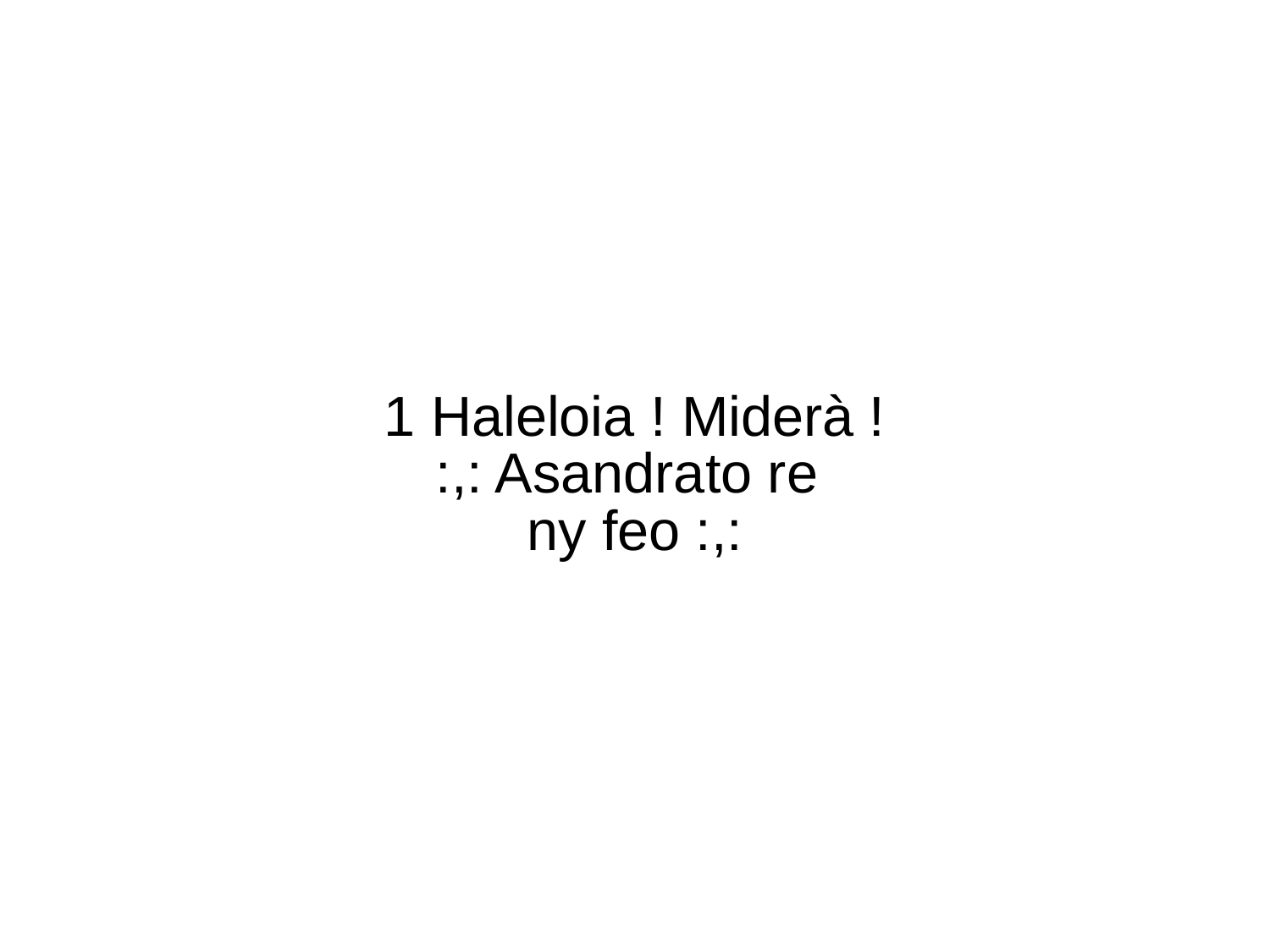

1 Haleloia ! Miderà !
:,: Asandrato re
ny feo :,: